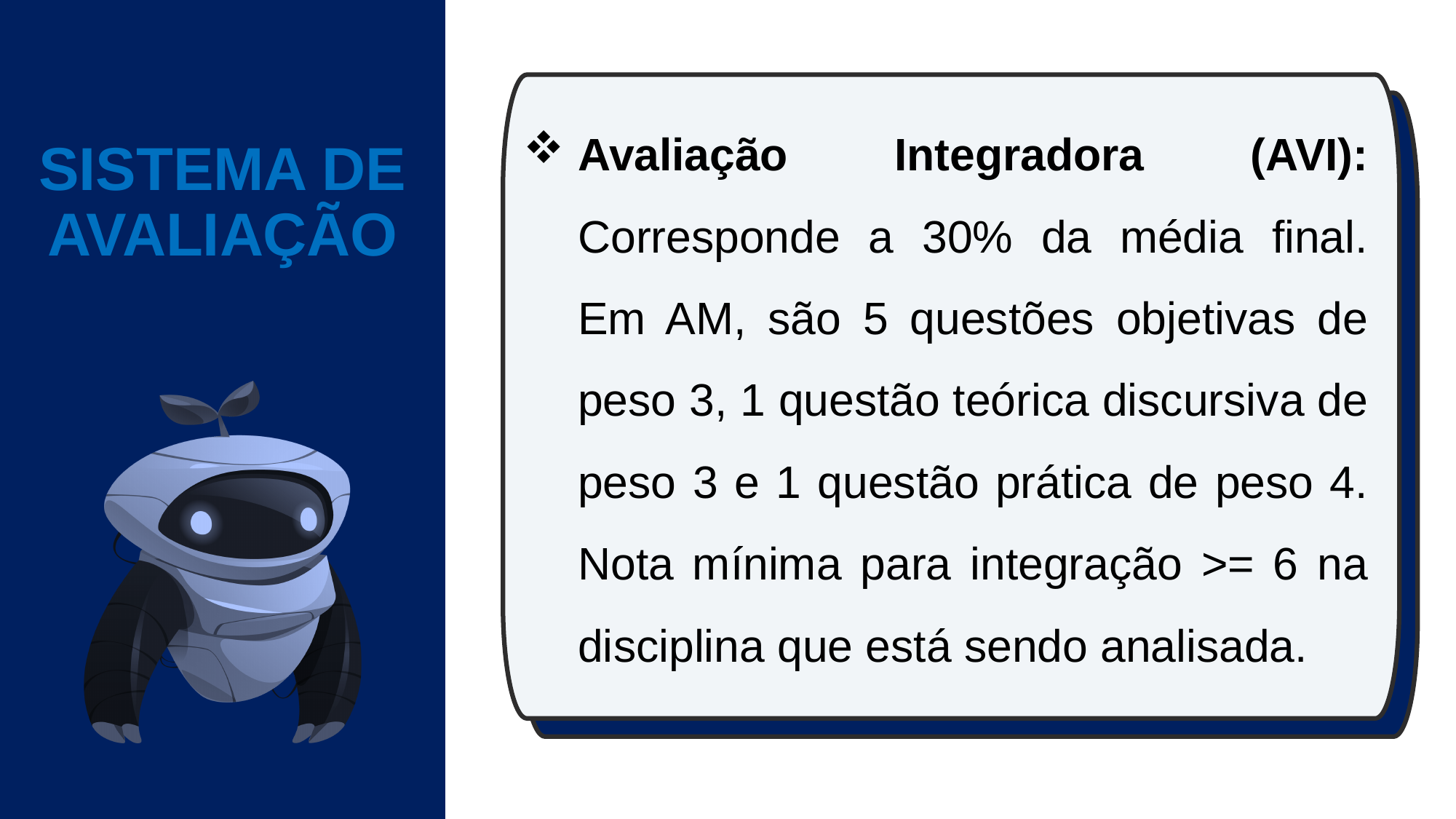

Avaliação Integradora (AVI): Corresponde a 30% da média final. Em AM, são 5 questões objetivas de peso 3, 1 questão teórica discursiva de peso 3 e 1 questão prática de peso 4. Nota mínima para integração >= 6 na disciplina que está sendo analisada.
SISTEMA DE AVALIAÇÃO